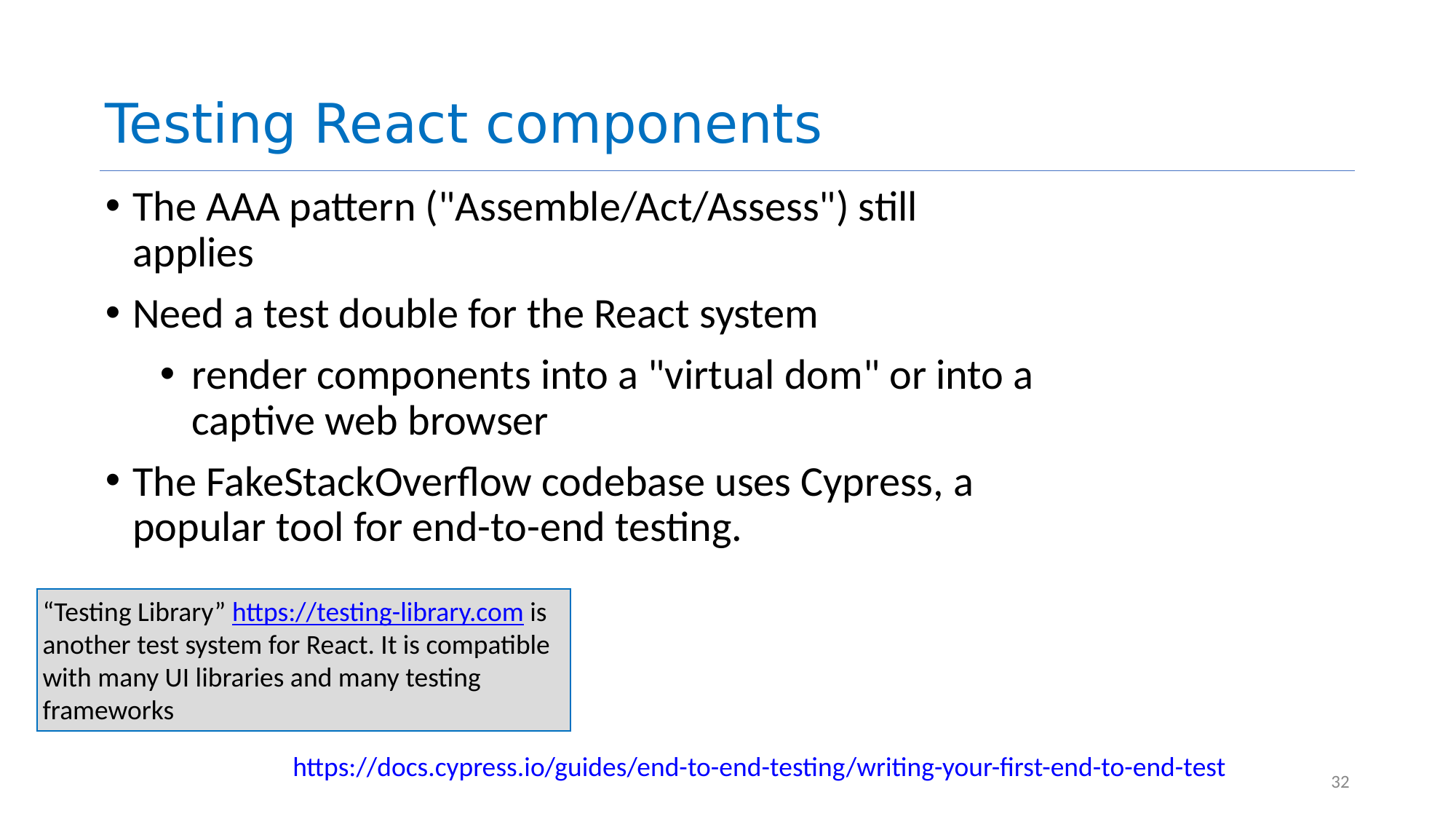

# Testing React components
The AAA pattern ("Assemble/Act/Assess") still applies
Need a test double for the React system
render components into a "virtual dom" or into a captive web browser
The FakeStackOverflow codebase uses Cypress, a popular tool for end-to-end testing.
“Testing Library” https://testing-library.com is another test system for React. It is compatible with many UI libraries and many testing frameworks
https://docs.cypress.io/guides/end-to-end-testing/writing-your-first-end-to-end-test
32